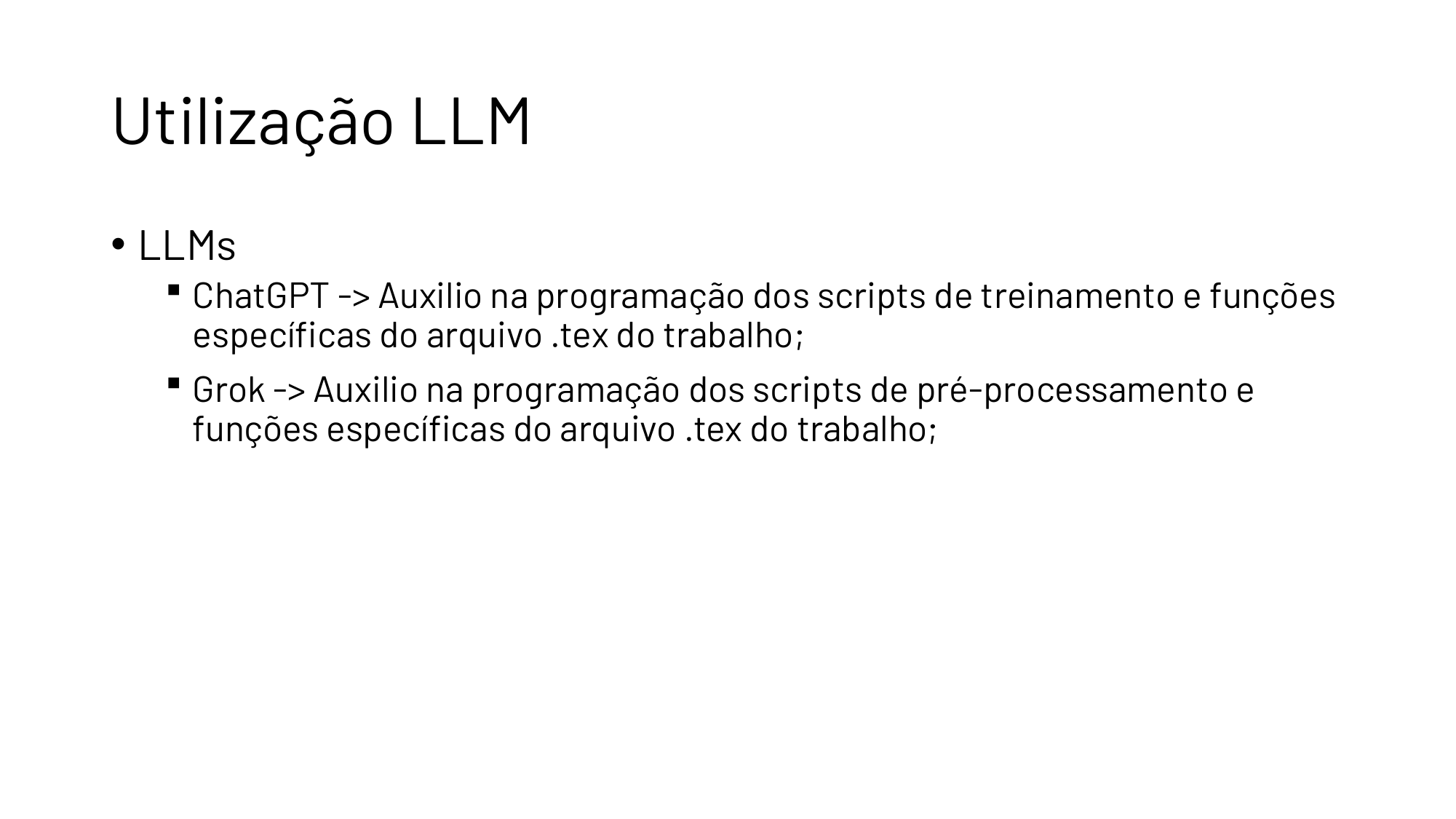

# Utilização LLM
LLMs
ChatGPT -> Auxilio na programação dos scripts de treinamento e funções específicas do arquivo .tex do trabalho;
Grok -> Auxilio na programação dos scripts de pré-processamento e funções específicas do arquivo .tex do trabalho;